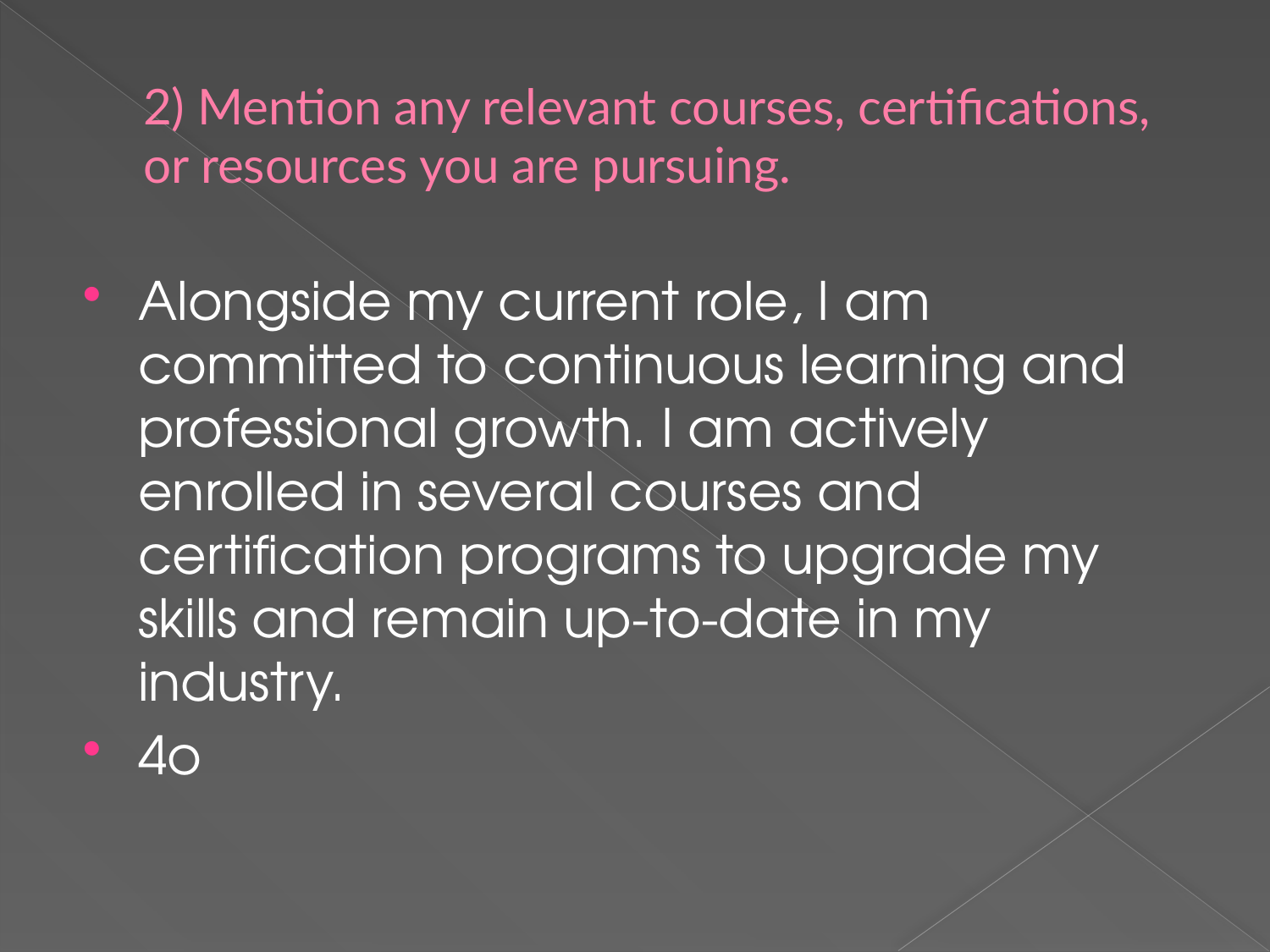

# 2) Mention any relevant courses, certifications, or resources you are pursuing.
Alongside my current role, I am committed to continuous learning and professional growth. I am actively enrolled in several courses and certification programs to upgrade my skills and remain up-to-date in my industry.
4o